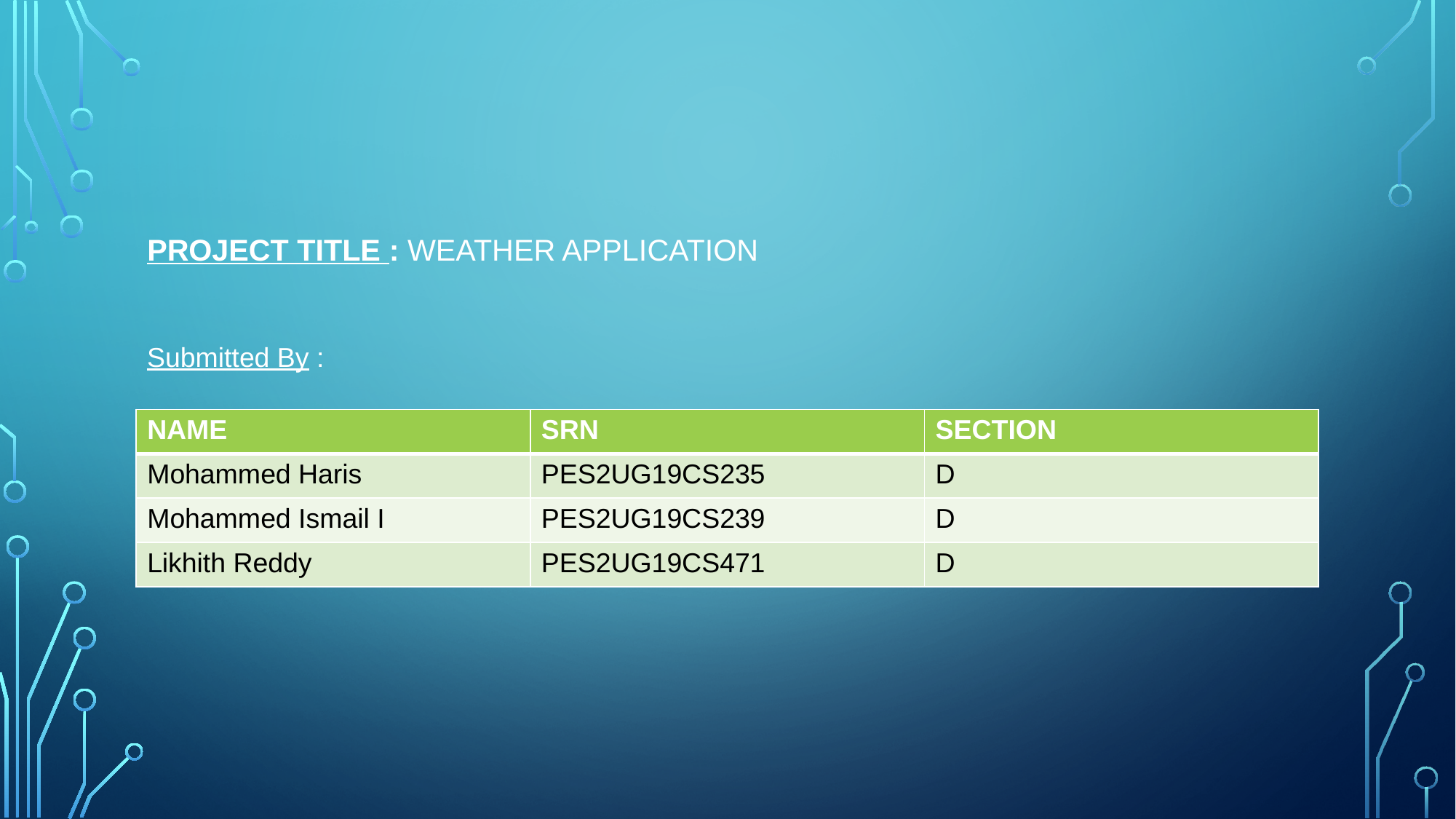

# Project Title : Weather Application
Submitted By :
| NAME | SRN | SECTION |
| --- | --- | --- |
| Mohammed Haris | PES2UG19CS235 | D |
| Mohammed Ismail I | PES2UG19CS239 | D |
| Likhith Reddy | PES2UG19CS471 | D |